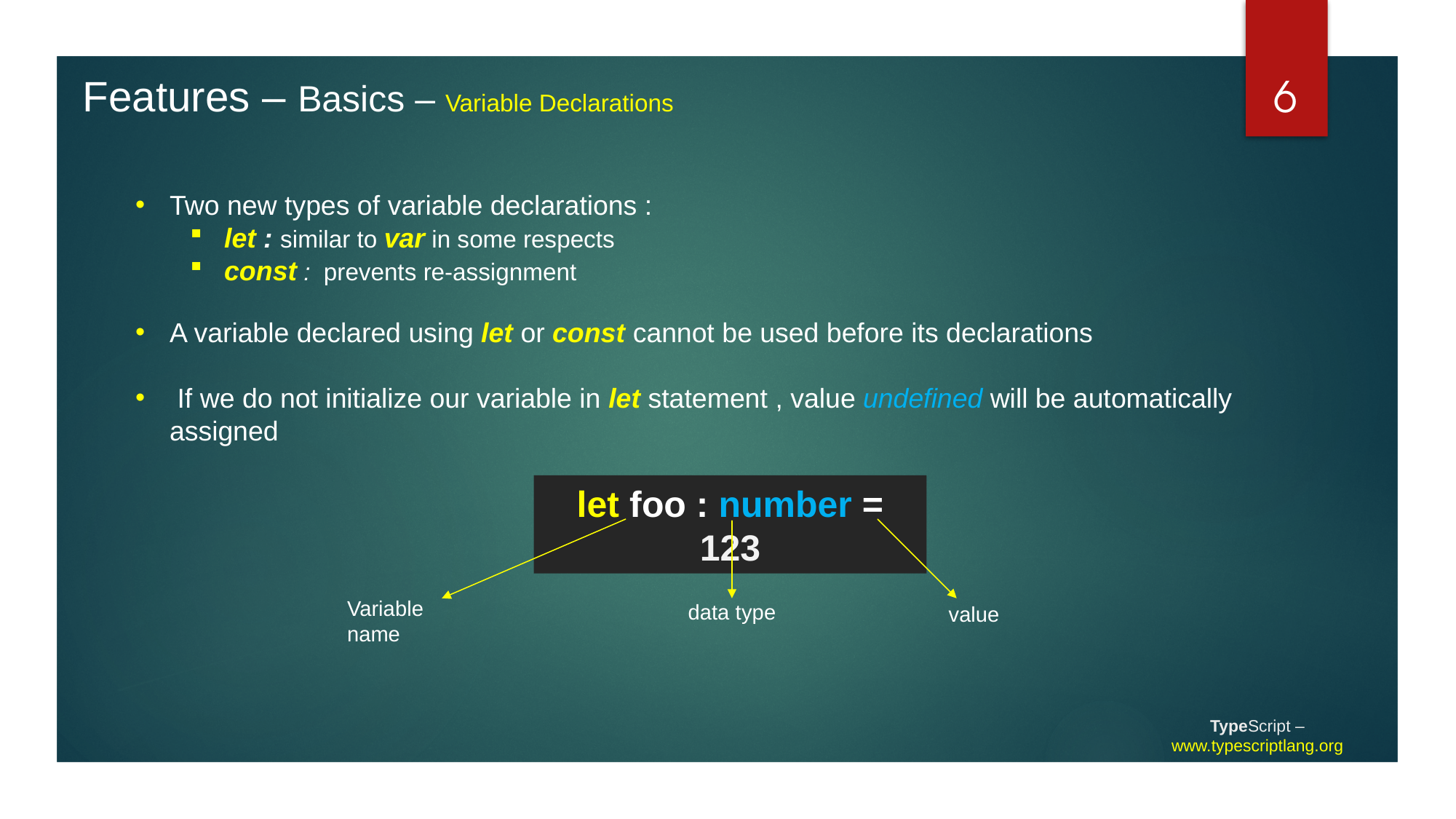

6
Features – Basics – Variable Declarations
Two new types of variable declarations :
let : similar to var in some respects
const :  prevents re-assignment

A variable declared using let or const cannot be used before its declarations

 If we do not initialize our variable in let statement , value undefined will be automatically assigned

let foo : number = 123
Variable name
data type
value
# TypeScript – www.typescriptlang.org